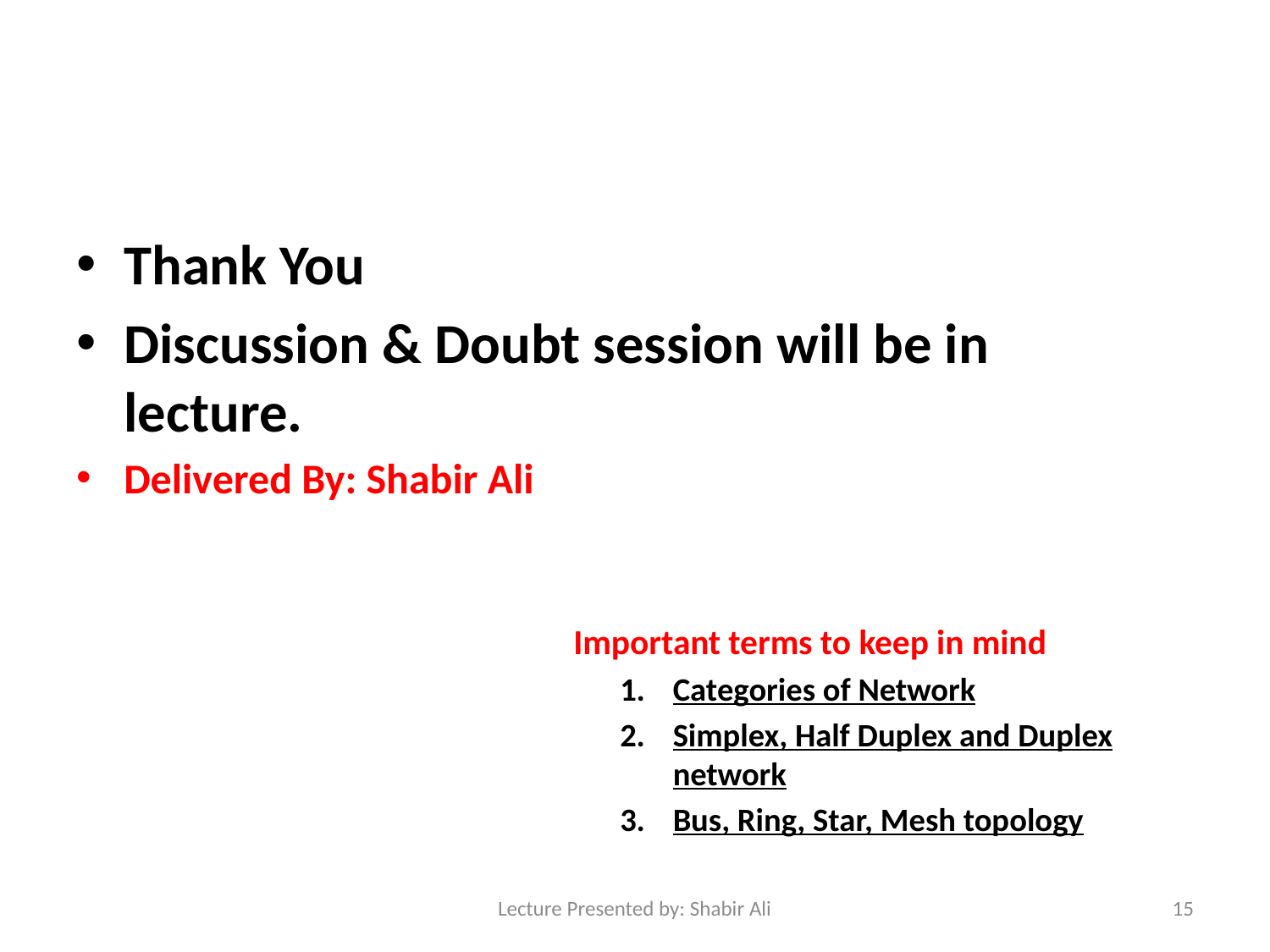

Thank You
Discussion & Doubt session will be in lecture.
Delivered By: Shabir Ali

Important terms to keep in mind
Categories of Network
Simplex, Half Duplex and Duplex network
Bus, Ring, Star, Mesh topology
Lecture Presented by: Shabir Ali
15